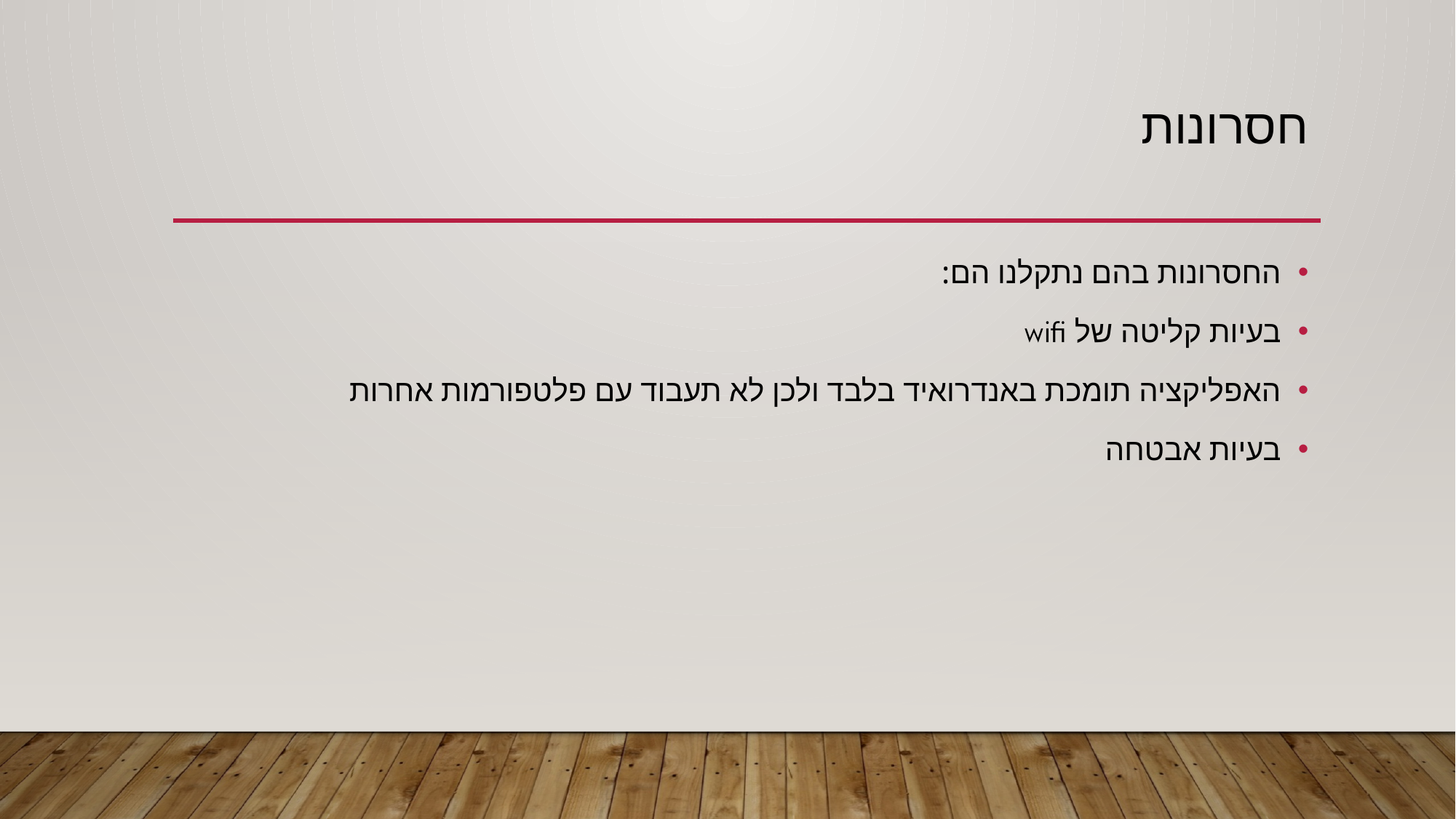

# חסרונות
החסרונות בהם נתקלנו הם:
בעיות קליטה של wifi
האפליקציה תומכת באנדרואיד בלבד ולכן לא תעבוד עם פלטפורמות אחרות
בעיות אבטחה